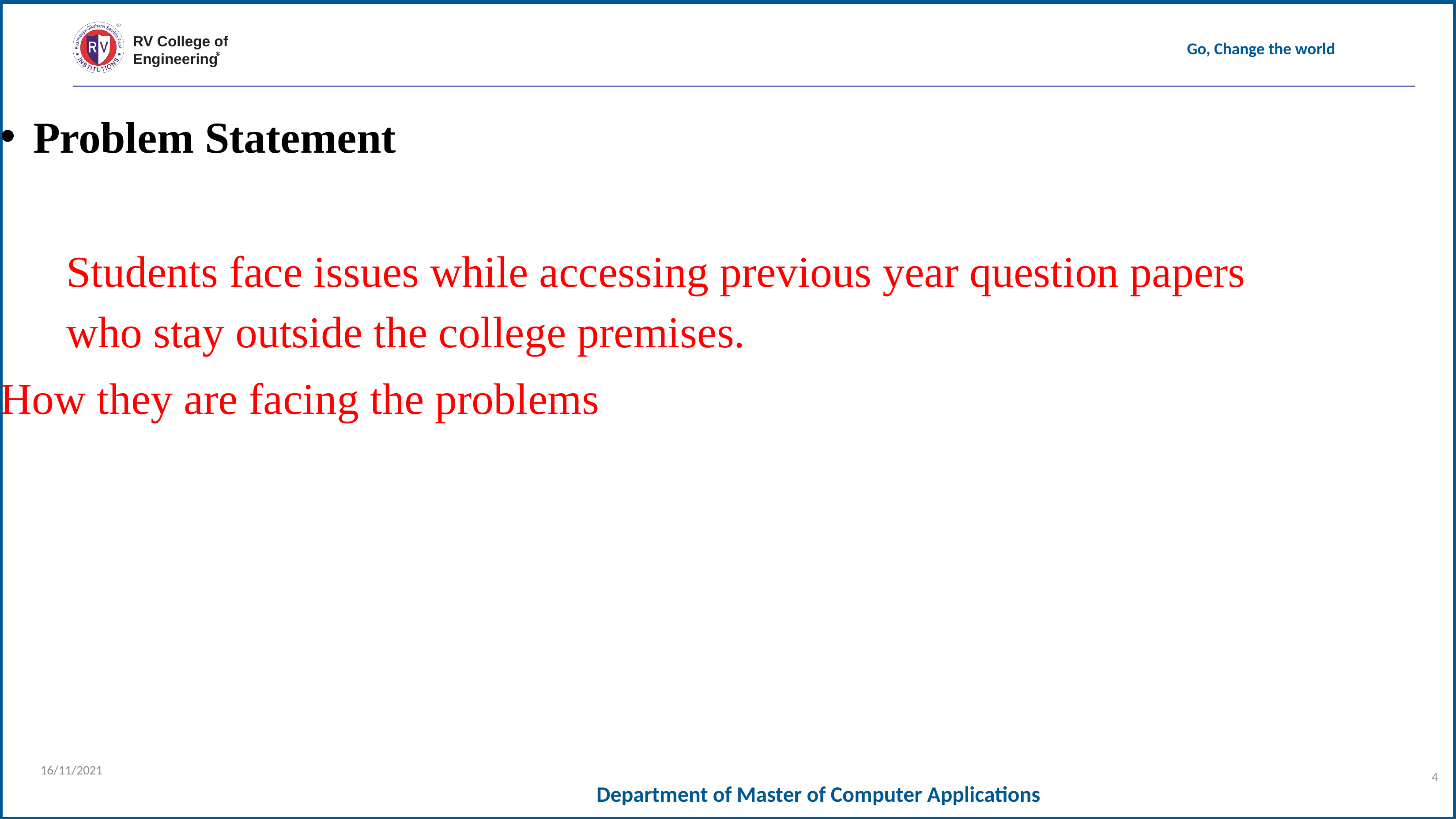

Problem Statement

	Students face issues while accessing previous year question papers  	who stay outside the college premises.
How they are facing the problems
16/11/2021
4